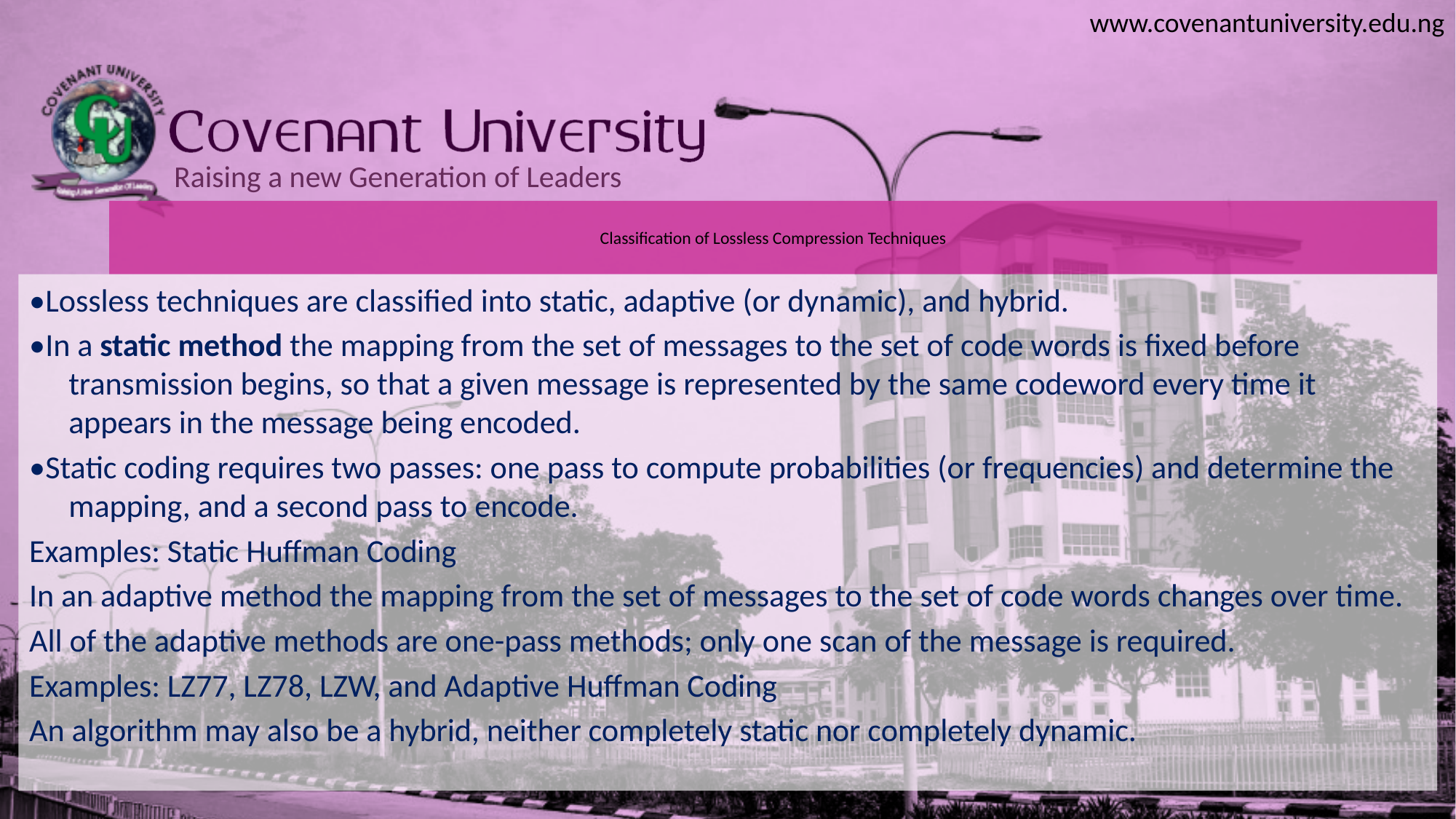

# Classification of Lossless Compression Techniques
•Lossless techniques are classified into static, adaptive (or dynamic), and hybrid.
•In a static method the mapping from the set of messages to the set of code words is fixed before transmission begins, so that a given message is represented by the same codeword every time it appears in the message being encoded.
•Static coding requires two passes: one pass to compute probabilities (or frequencies) and determine the mapping, and a second pass to encode.
Examples: Static Huffman Coding
In an adaptive method the mapping from the set of messages to the set of code words changes over time.
All of the adaptive methods are one-pass methods; only one scan of the message is required.
Examples: LZ77, LZ78, LZW, and Adaptive Huffman Coding
An algorithm may also be a hybrid, neither completely static nor completely dynamic.